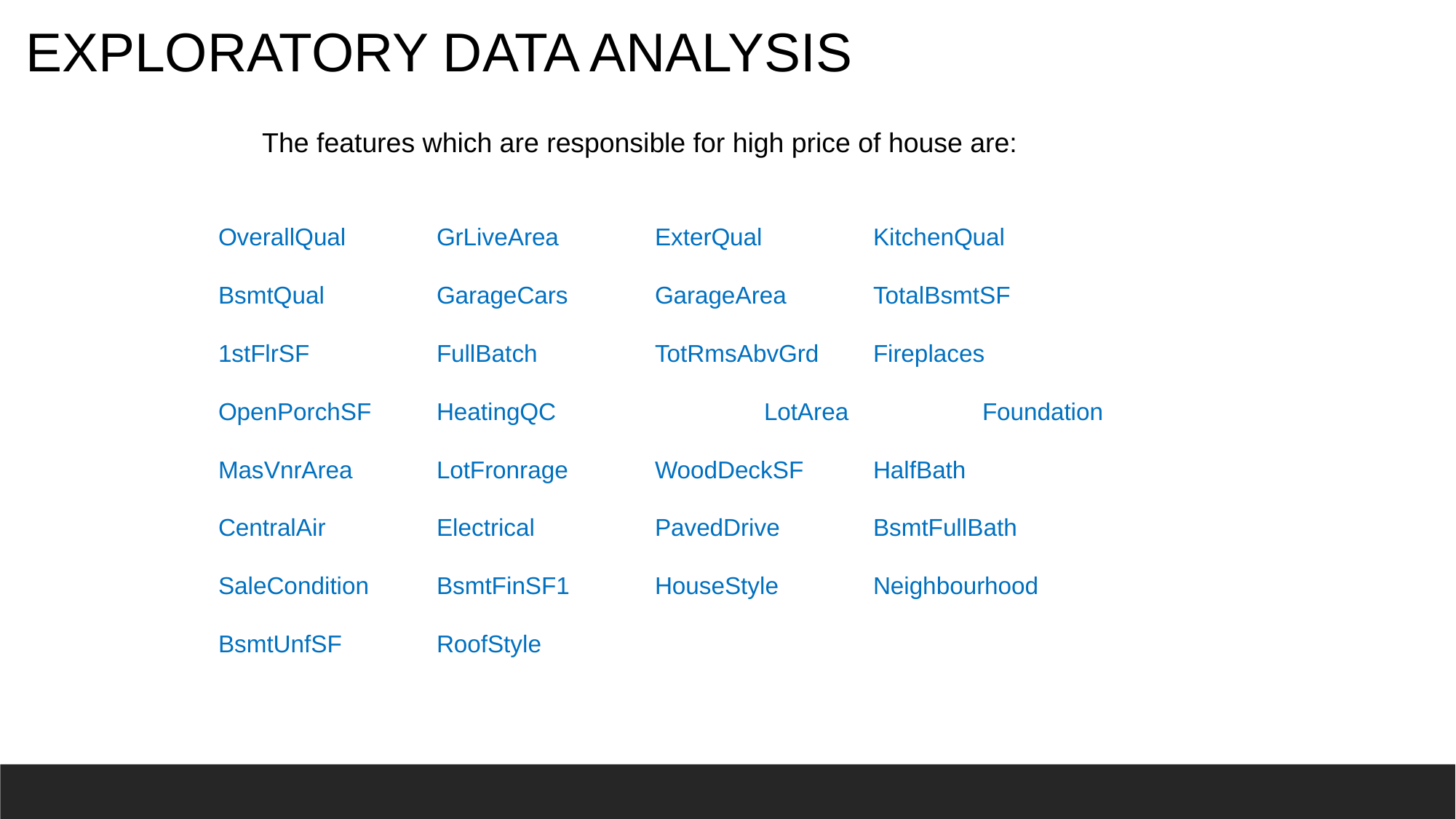

EXPLORATORY DATA ANALYSIS
The features which are responsible for high price of house are:

OverallQual	GrLiveArea	ExterQual		KitchenQual

BsmtQual		GarageCars	GarageArea	TotalBsmtSF

1stFlrSF		FullBatch		TotRmsAbvGrd	Fireplaces

OpenPorchSF	HeatingQC		LotArea		Foundation

MasVnrArea	LotFronrage	WoodDeckSF	HalfBath

CentralAir		Electrical		PavedDrive	BsmtFullBath

SaleCondition	BsmtFinSF1	HouseStyle	Neighbourhood

BsmtUnfSF	RoofStyle